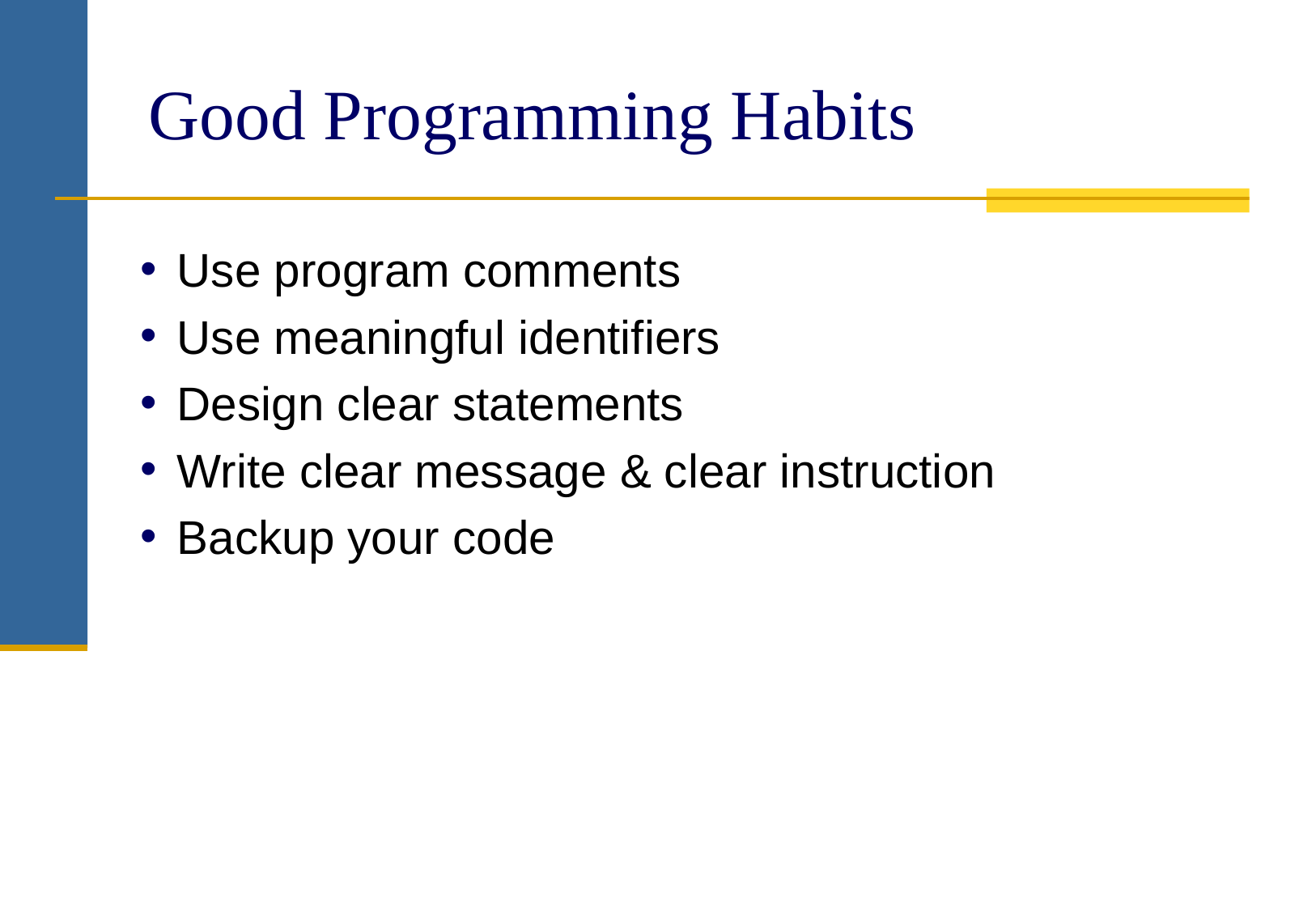

# Good Programming Habits
Use program comments
Use meaningful identifiers
Design clear statements
Write clear message & clear instruction
Backup your code